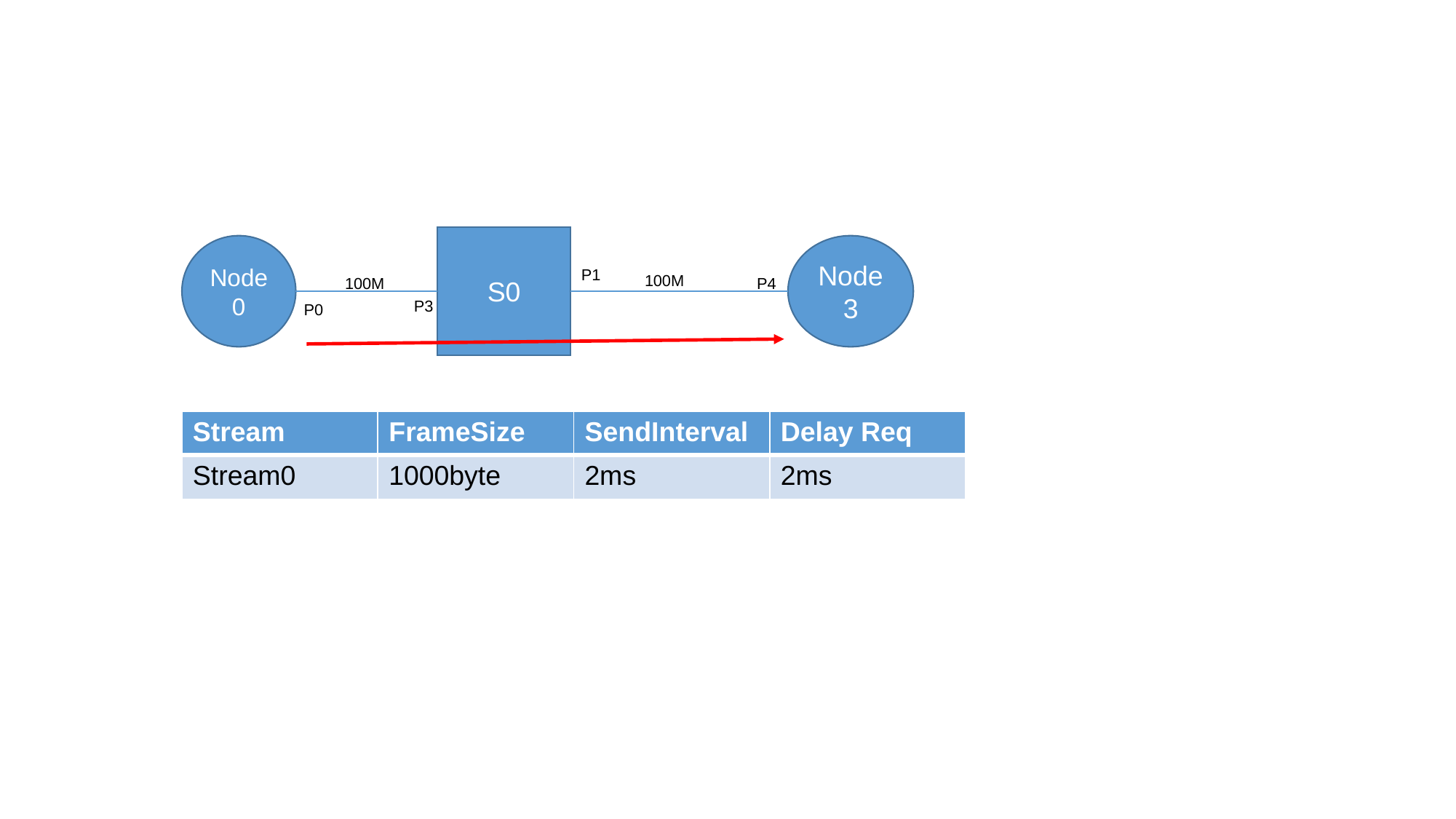

S0
Node0
Node3
P1
100M
100M
P4
P3
P0
| Stream | FrameSize | SendInterval | Delay Req |
| --- | --- | --- | --- |
| Stream0 | 1000byte | 2ms | 2ms |